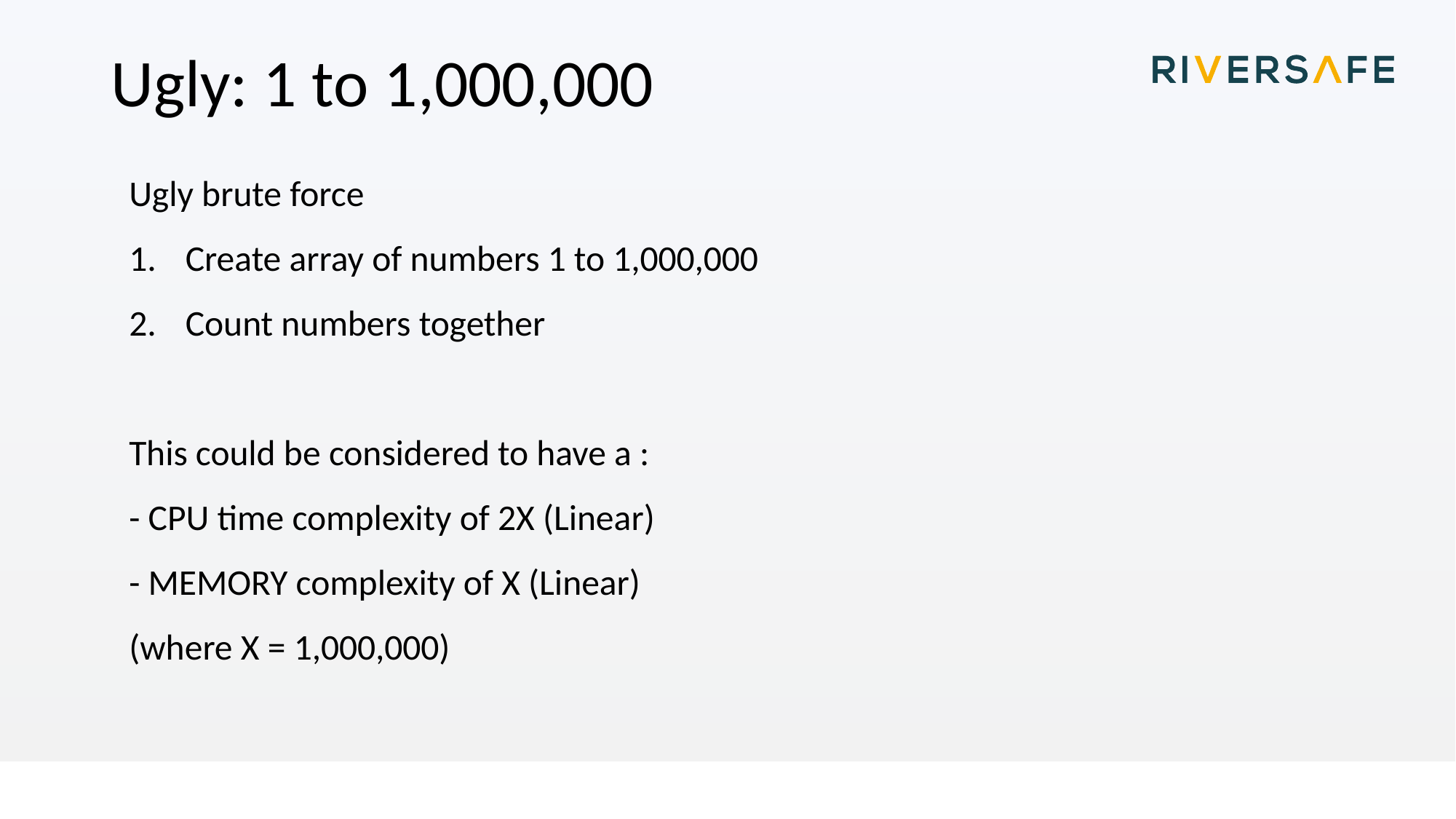

# Ugly: 1 to 1,000,000

Ugly brute force
Create array of numbers 1 to 1,000,000
Count numbers together

This could be considered to have a :
- CPU time complexity of 2X (Linear)
- MEMORY complexity of X (Linear)
(where X = 1,000,000)